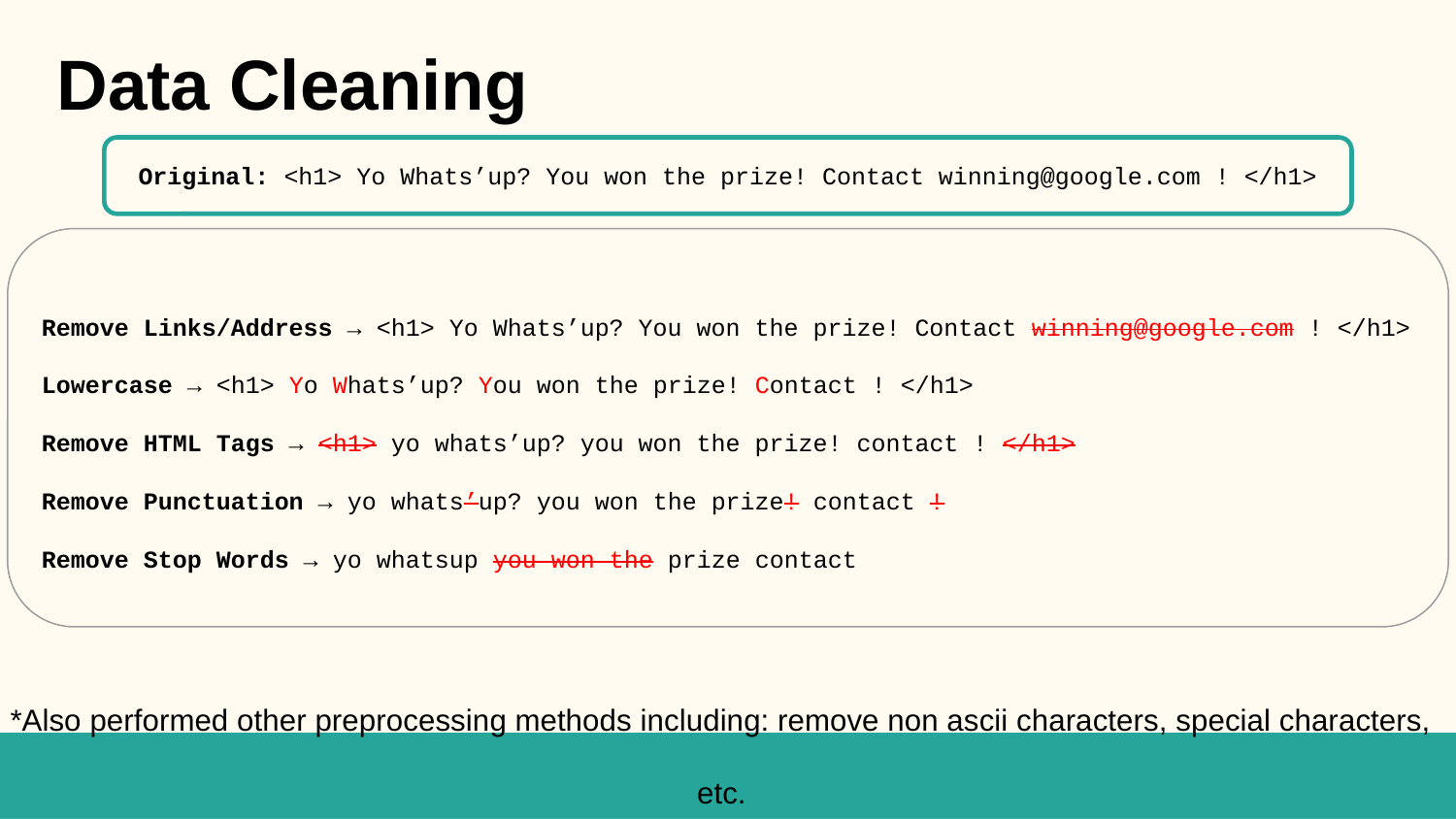

# Data Cleaning
Original: <h1> Yo Whats’up? You won the prize! Contact winning@google.com ! </h1>

Remove Links/Address → <h1> Yo Whats’up? You won the prize! Contact winning@google.com ! </h1>
Lowercase → <h1> Yo Whats’up? You won the prize! Contact ! </h1>
Remove HTML Tags → <h1> yo whats’up? you won the prize! contact ! </h1>
Remove Punctuation → yo whats’up? you won the prize! contact !
Remove Stop Words → yo whatsup you won the prize contact
*Also performed other preprocessing methods including: remove non ascii characters, special characters, etc.